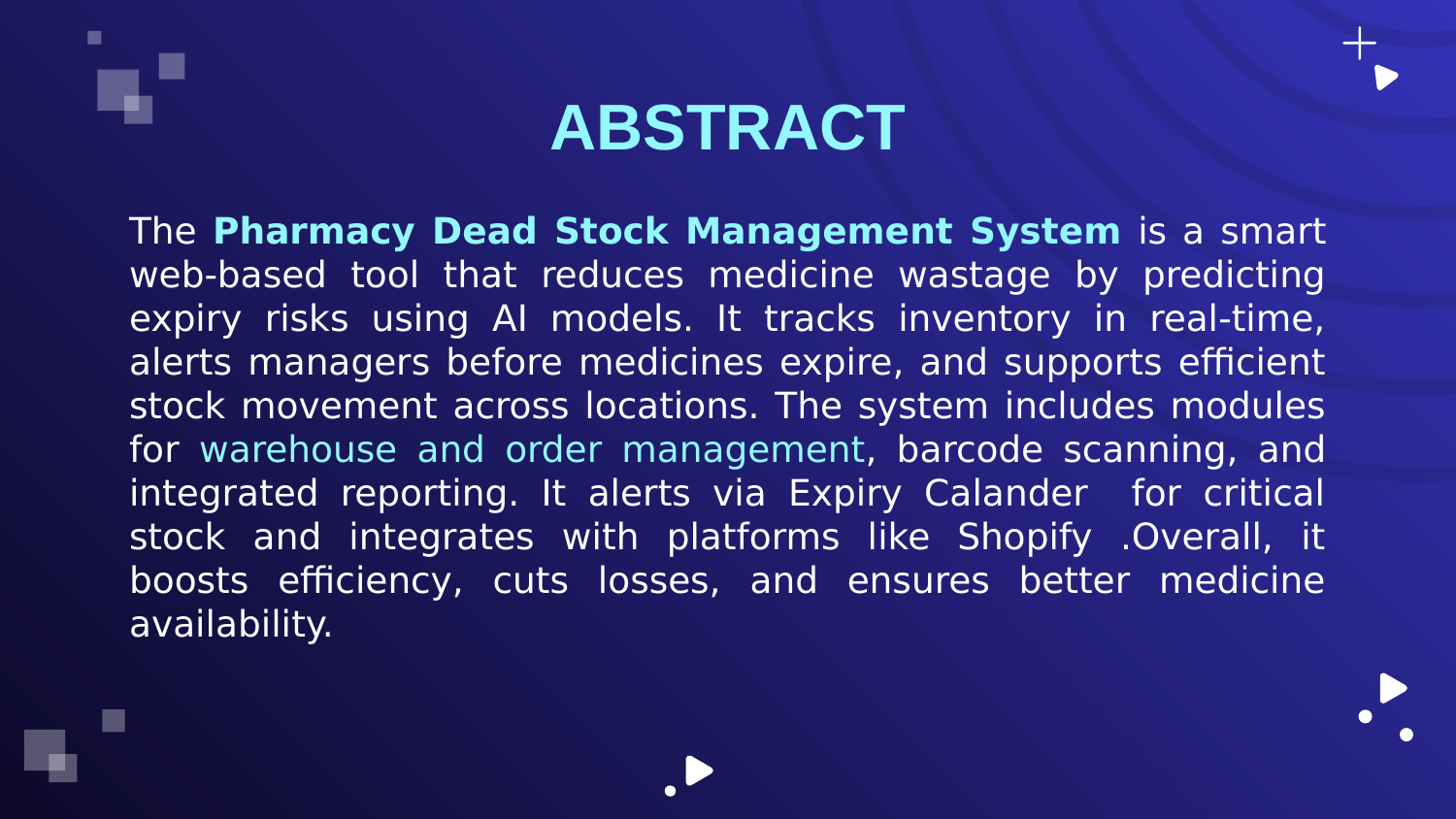

# ABSTRACT
The Pharmacy Dead Stock Management System is a smart web-based tool that reduces medicine wastage by predicting expiry risks using AI models. It tracks inventory in real-time, alerts managers before medicines expire, and supports efficient stock movement across locations. The system includes modules for warehouse and order management, barcode scanning, and integrated reporting. It alerts via Expiry Calander  for critical stock and integrates with platforms like Shopify .Overall, it boosts efficiency, cuts losses, and ensures better medicine availability.